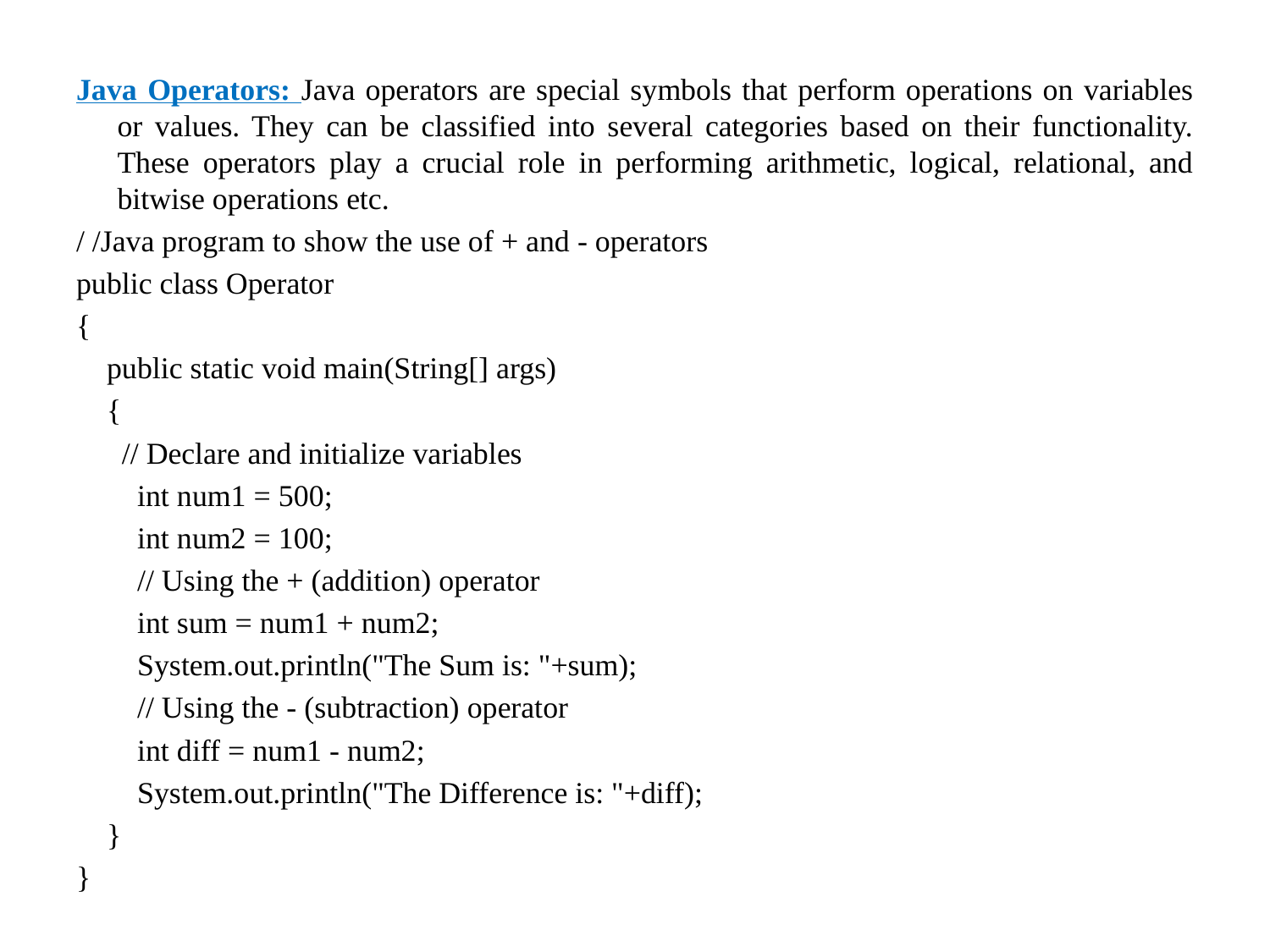

Java Operators: Java operators are special symbols that perform operations on variables or values. They can be classified into several categories based on their functionality. These operators play a crucial role in performing arithmetic, logical, relational, and bitwise operations etc.
/ /Java program to show the use of + and - operators
public class Operator
{
    public static void main(String[] args)
    {
      // Declare and initialize variables
        int num1 = 500;
        int num2 = 100;
        // Using the + (addition) operator
        int sum = num1 + num2;
        System.out.println("The Sum is: "+sum);
        // Using the - (subtraction) operator
        int diff = num1 - num2;
        System.out.println("The Difference is: "+diff);
    }
}